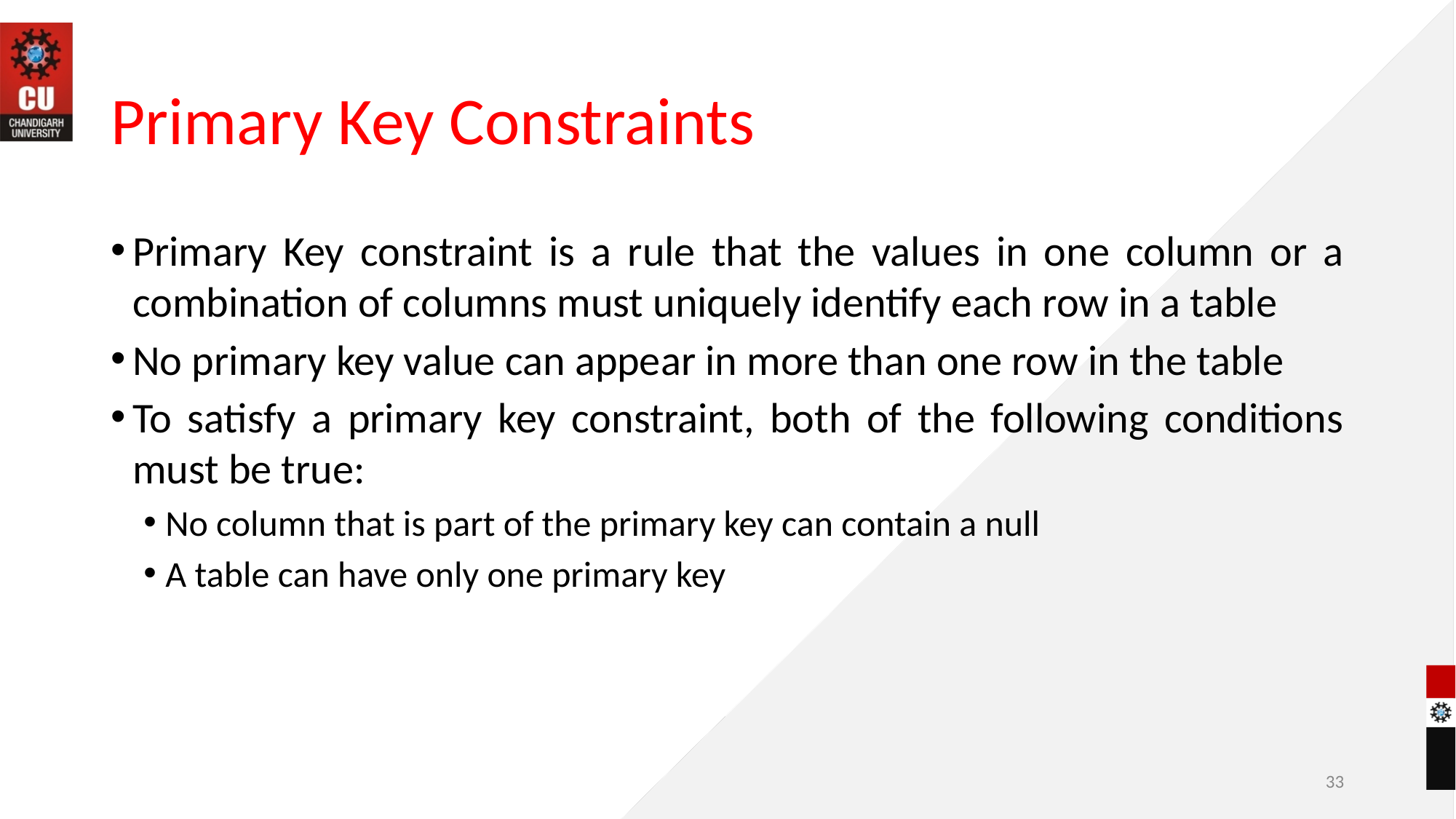

# Primary Key Constraints
Primary Key constraint is a rule that the values in one column or a combination of columns must uniquely identify each row in a table
No primary key value can appear in more than one row in the table
To satisfy a primary key constraint, both of the following conditions must be true:
No column that is part of the primary key can contain a null
A table can have only one primary key

33